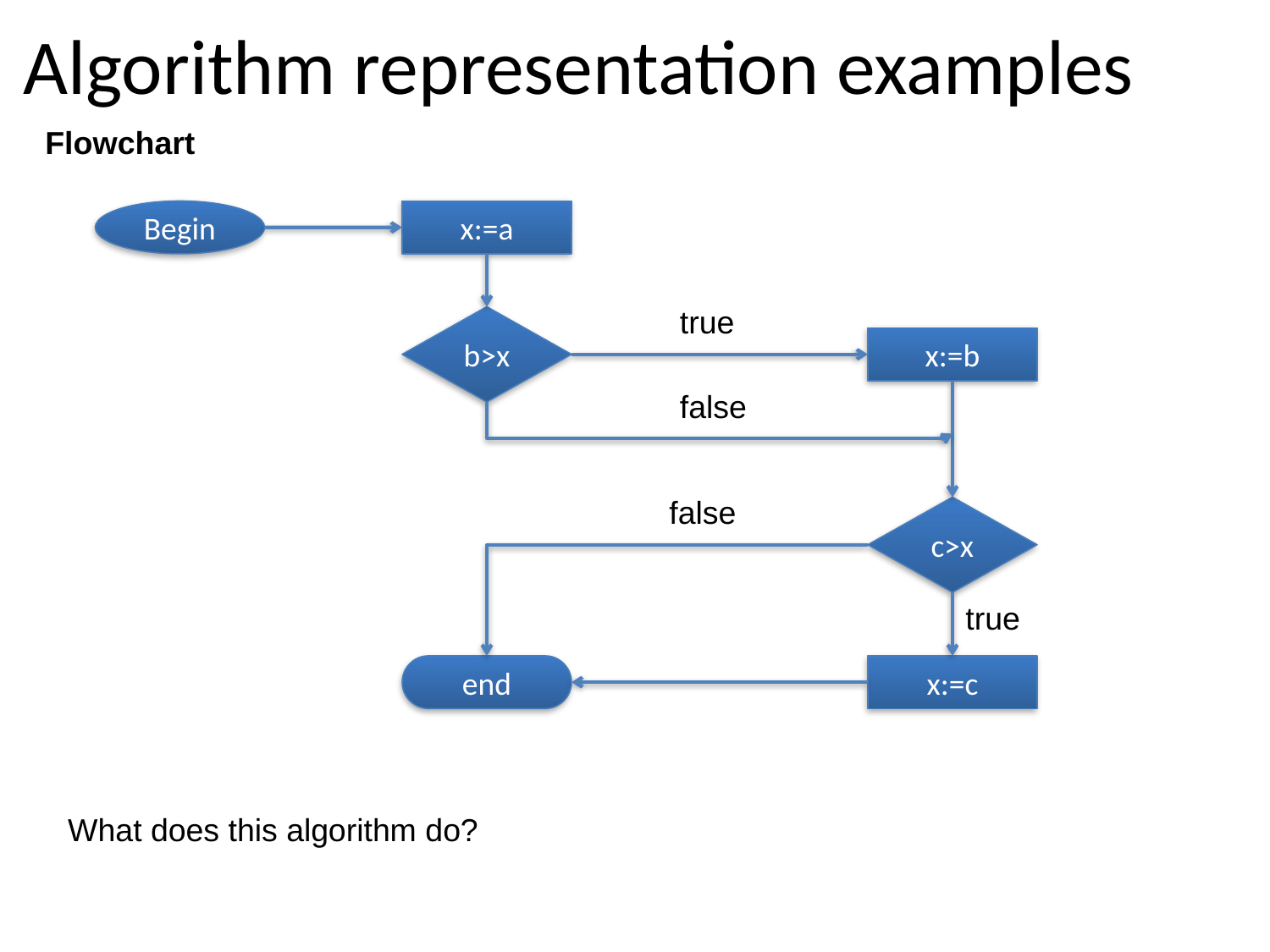

# Algorithm representation examples
Flowchart
Begin
x:=a
true
b>x
x:=b
false
false
c>x
true
end
x:=c
What does this algorithm do?